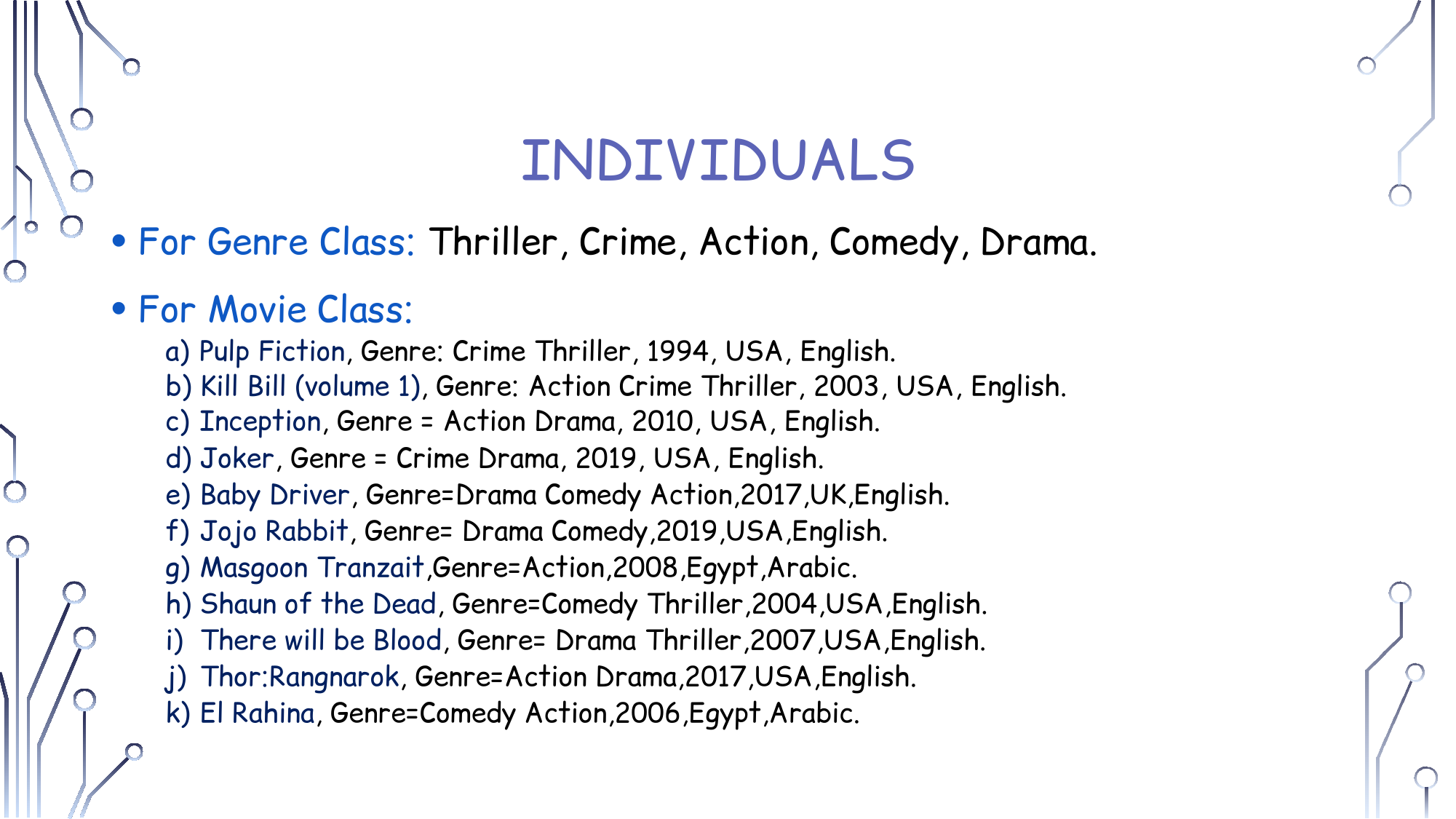

# Individuals
For Genre Class: Thriller, Crime, Action, Comedy, Drama.
For Movie Class:
Pulp Fiction, Genre: Crime Thriller, 1994, USA, English.
Kill Bill (volume 1), Genre: Action Crime Thriller, 2003, USA, English.
Inception, Genre = Action Drama, 2010, USA, English.
Joker, Genre = Crime Drama, 2019, USA, English.
Baby Driver, Genre=Drama Comedy Action,2017,UK,English.
Jojo Rabbit, Genre= Drama Comedy,2019,USA,English.
Masgoon Tranzait,Genre=Action,2008,Egypt,Arabic.
Shaun of the Dead, Genre=Comedy Thriller,2004,USA,English.
There will be Blood, Genre= Drama Thriller,2007,USA,English.
Thor:Rangnarok, Genre=Action Drama,2017,USA,English.
El Rahina, Genre=Comedy Action,2006,Egypt,Arabic.